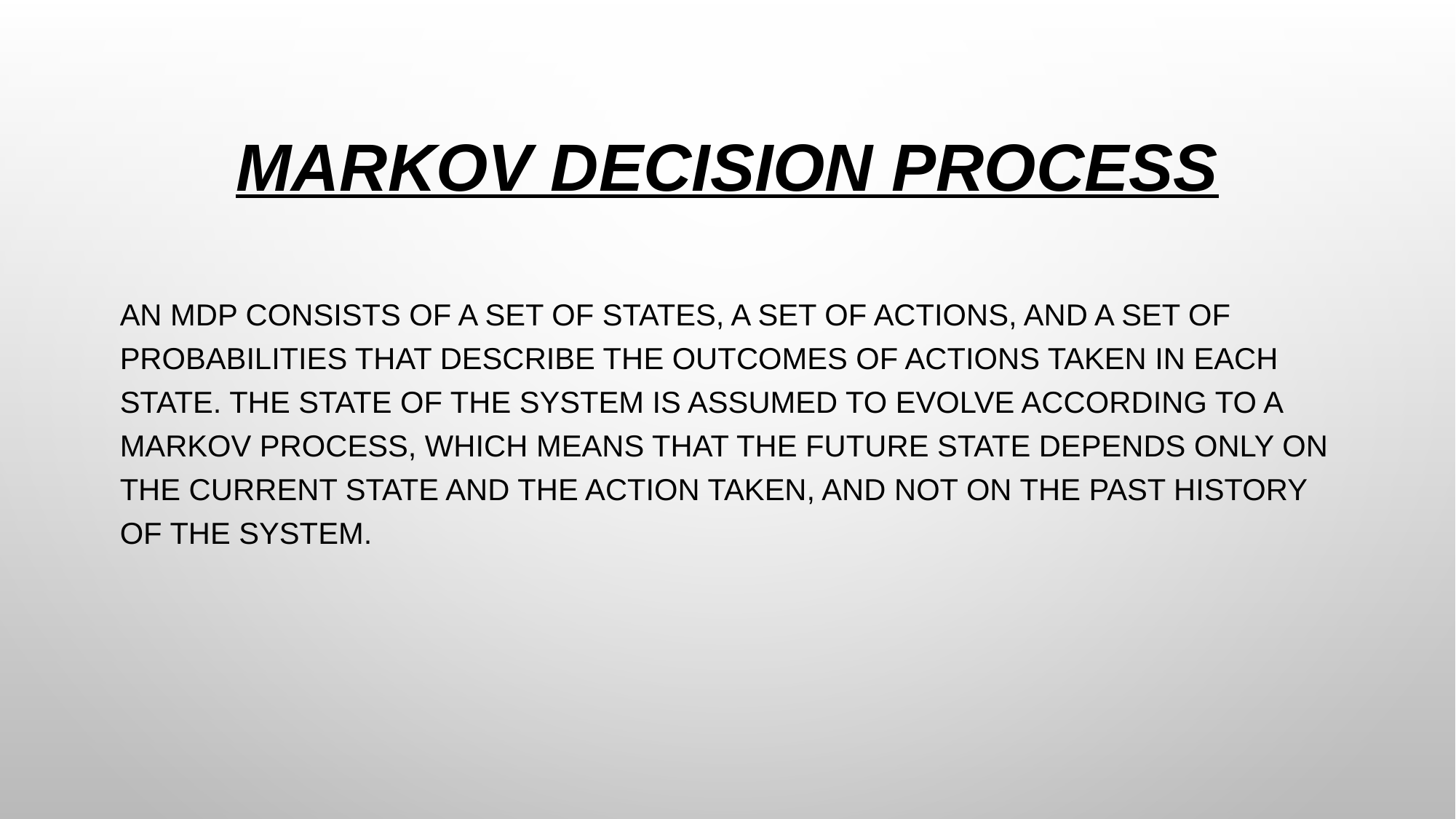

# Markov Decision Process
An MDP consists of a set of states, a set of actions, and a set of probabilities that describe the outcomes of actions taken in each state. The state of the system is assumed to evolve according to a Markov process, which means that the future state depends only on the current state and the action taken, and not on the past history of the system.